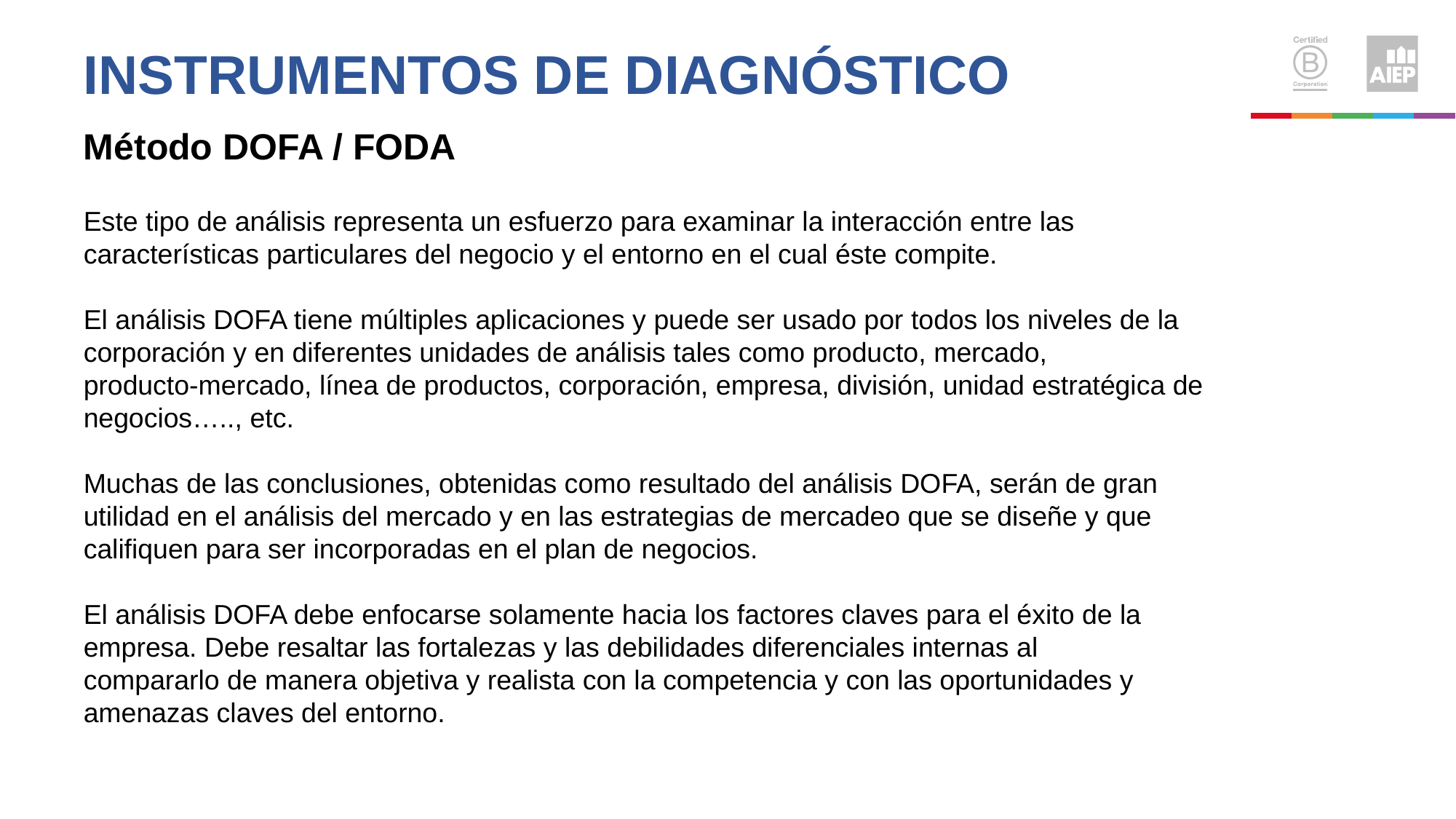

# Instrumentos de diagnóstico
Método DOFA / FODA

Este tipo de análisis representa un esfuerzo para examinar la interacción entre las características particulares del negocio y el entorno en el cual éste compite.

El análisis DOFA tiene múltiples aplicaciones y puede ser usado por todos los niveles de la corporación y en diferentes unidades de análisis tales como producto, mercado,
producto-mercado, línea de productos, corporación, empresa, división, unidad estratégica de negocios….., etc.

Muchas de las conclusiones, obtenidas como resultado del análisis DOFA, serán de gran utilidad en el análisis del mercado y en las estrategias de mercadeo que se diseñe y que califiquen para ser incorporadas en el plan de negocios.

El análisis DOFA debe enfocarse solamente hacia los factores claves para el éxito de la empresa. Debe resaltar las fortalezas y las debilidades diferenciales internas al
compararlo de manera objetiva y realista con la competencia y con las oportunidades y amenazas claves del entorno.